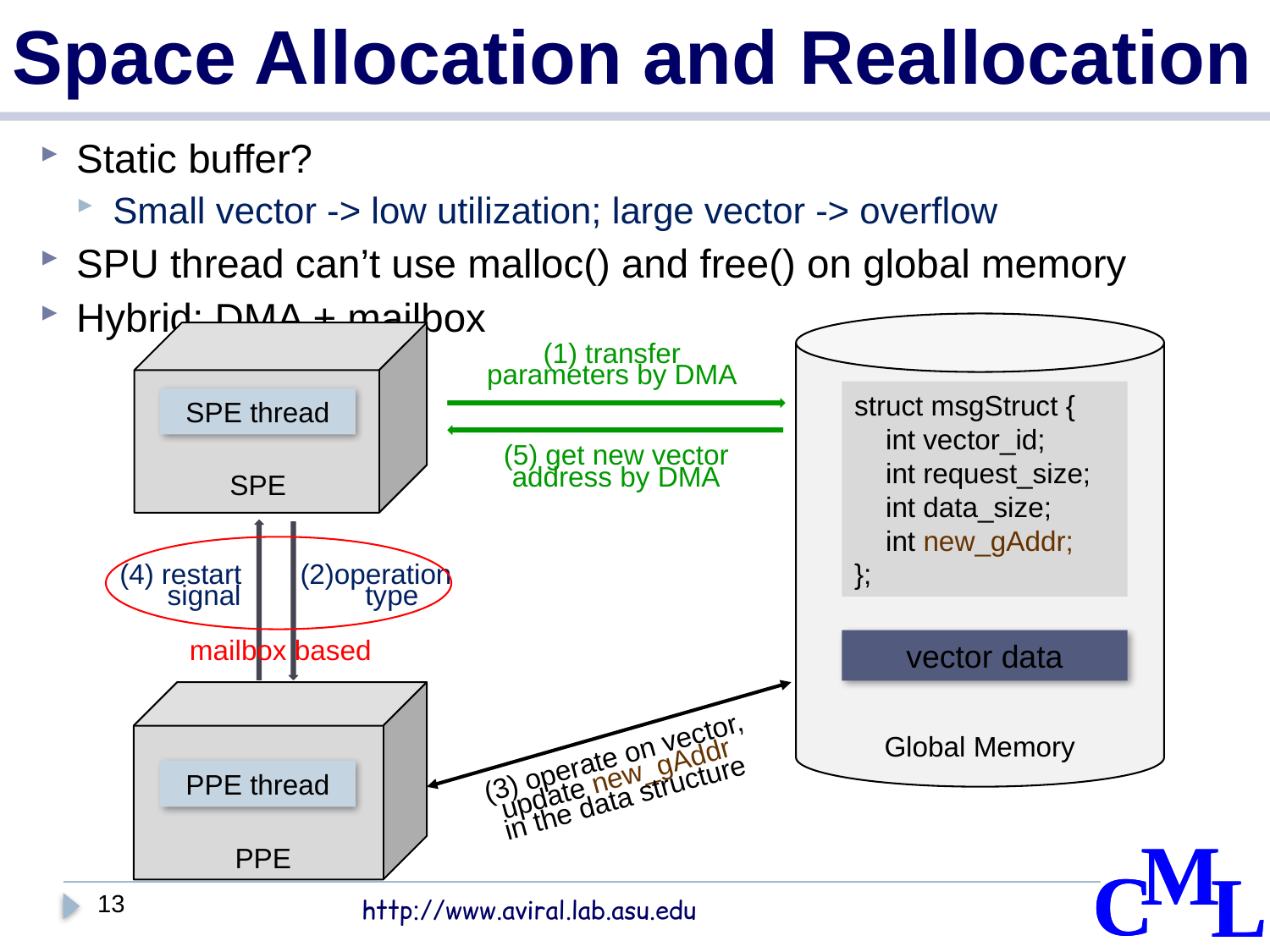

# Space Allocation and Reallocation
Static buffer?
Small vector -> low utilization; large vector -> overflow
SPU thread can’t use malloc() and free() on global memory
Hybrid: DMA + mailbox

(1) transfer parameters by DMA
struct msgStruct {
    int vector_id;
    int request_size;
    int data_size;
    int new_gAddr;
};
SPE thread

(5) get new vector address by DMA
SPE

   (2)operation
       type
(4) restart
     signal

mailbox based
vector data

Global Memory
(3) operate on vector,
update new_gAddr
in the data structure
PPE thread
PPE
13